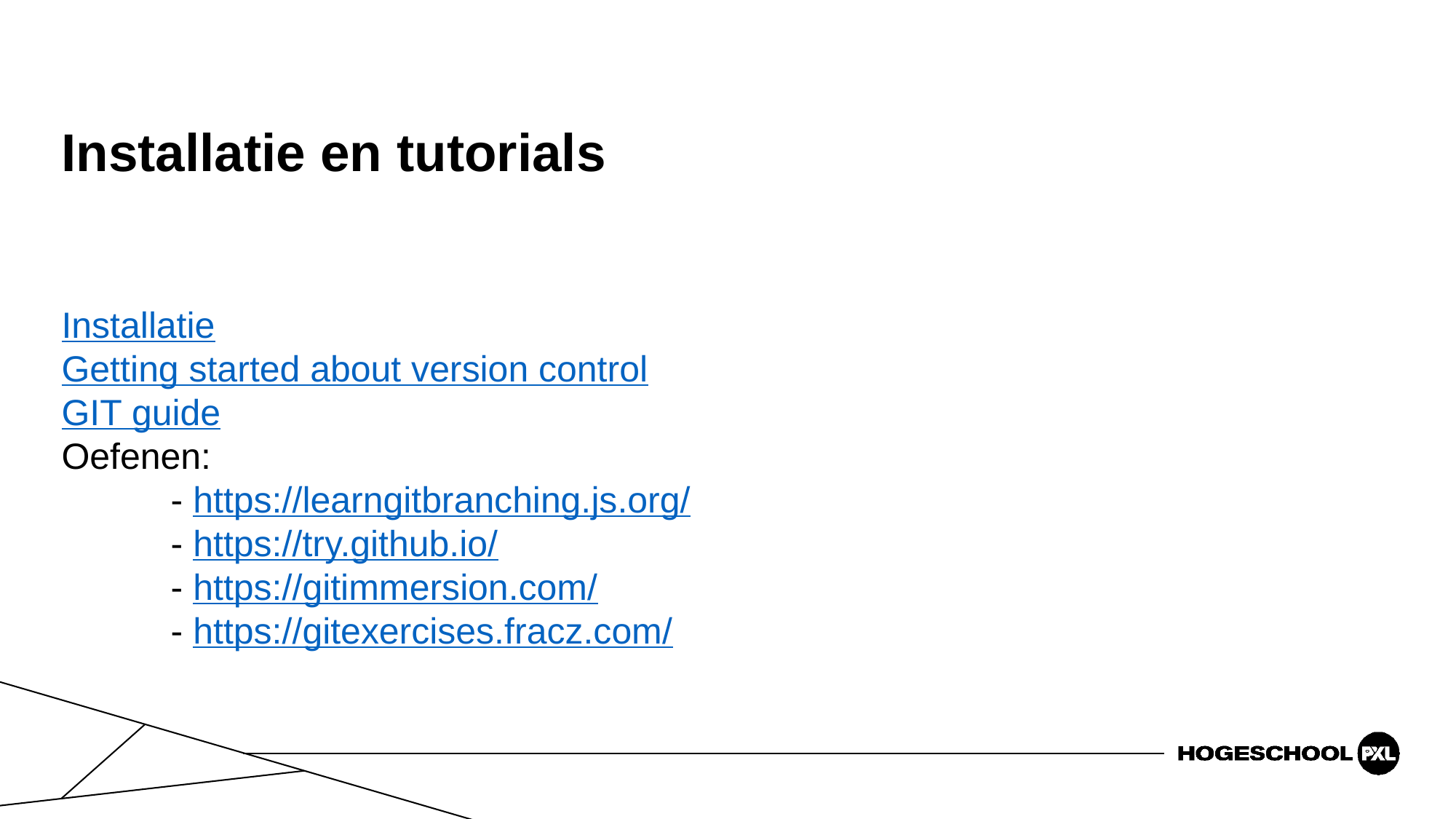

# Installatie en tutorials
Installatie
Getting started about version control
GIT guide
Oefenen:
	- https://learngitbranching.js.org/
	- https://try.github.io/
	- https://gitimmersion.com/
	- https://gitexercises.fracz.com/